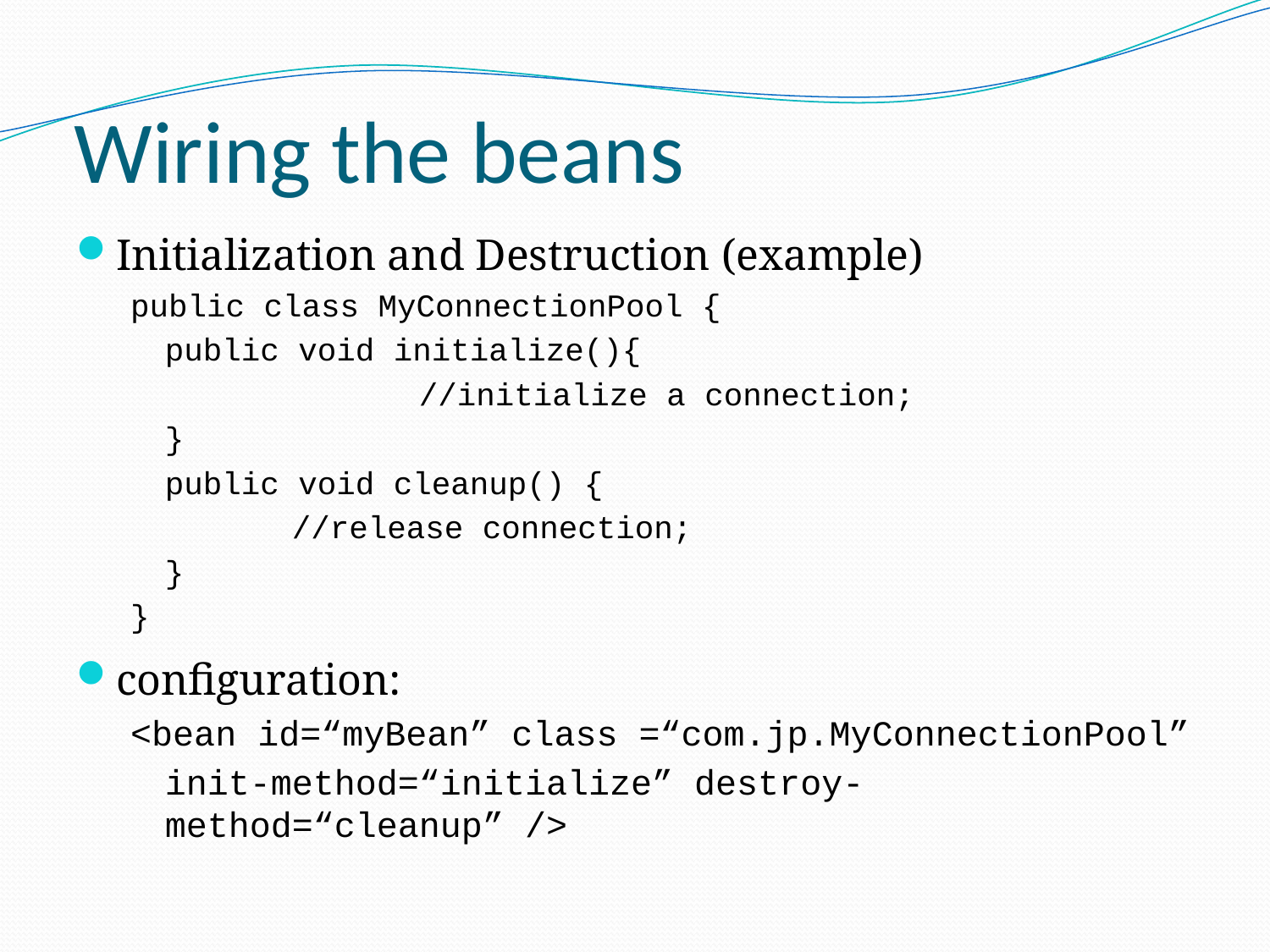

# Wiring the beans
Initialization and Destruction (example)
public class MyConnectionPool {
	public void initialize(){
			//initialize a connection;
	}
	public void cleanup() {
		//release connection;
	}
}
configuration:
<bean id=“myBean” class =“com.jp.MyConnectionPool”
	init-method=“initialize” destroy-method=“cleanup” />